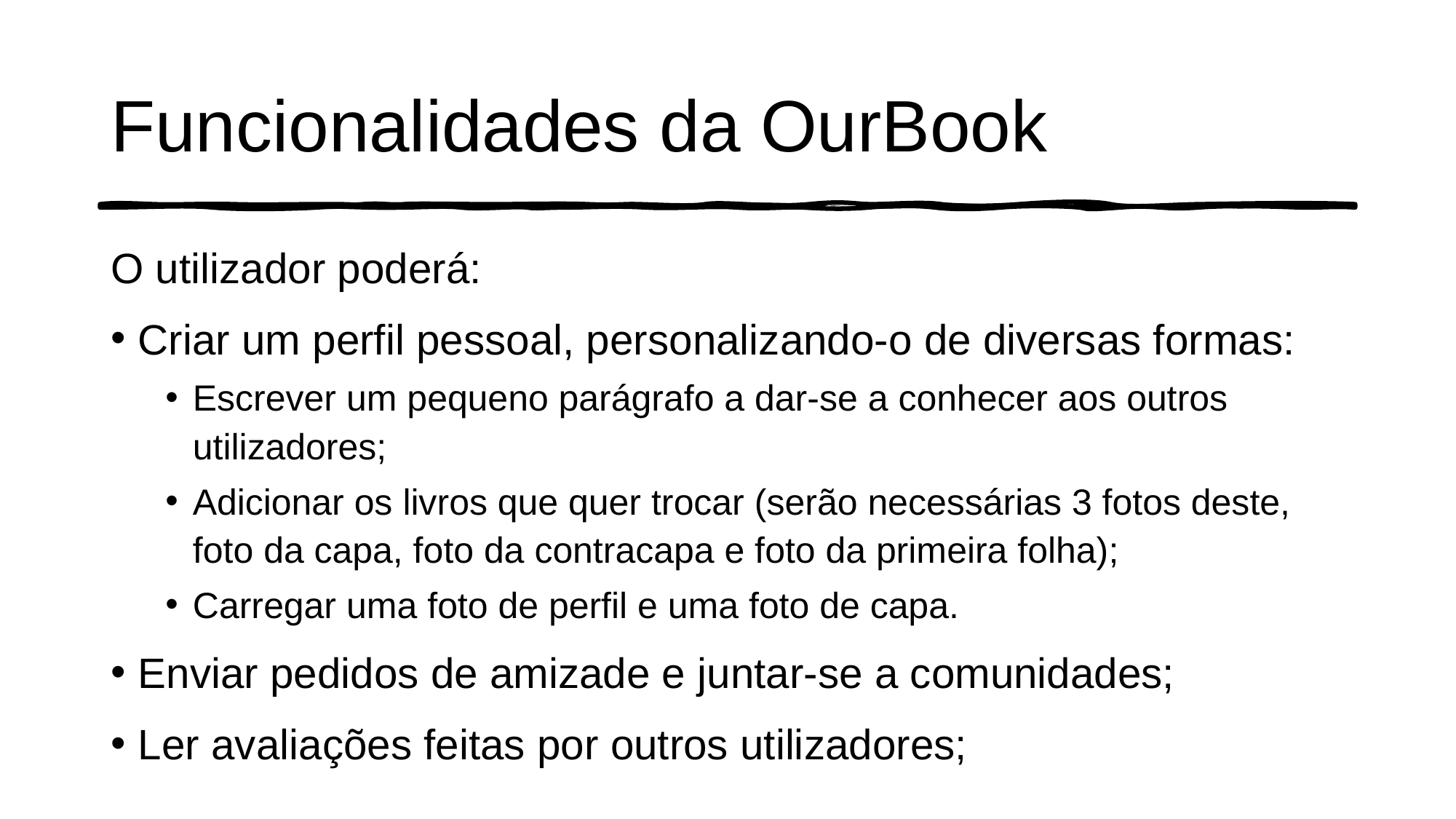

# Funcionalidades da OurBook
O utilizador poderá:
Criar um perfil pessoal, personalizando-o de diversas formas:
Escrever um pequeno parágrafo a dar-se a conhecer aos outros utilizadores;
Adicionar os livros que quer trocar (serão necessárias 3 fotos deste,  foto da capa, foto da contracapa e foto da primeira folha);
Carregar uma foto de perfil e uma foto de capa.
Enviar pedidos de amizade e juntar-se a comunidades;
Ler avaliações feitas por outros utilizadores;